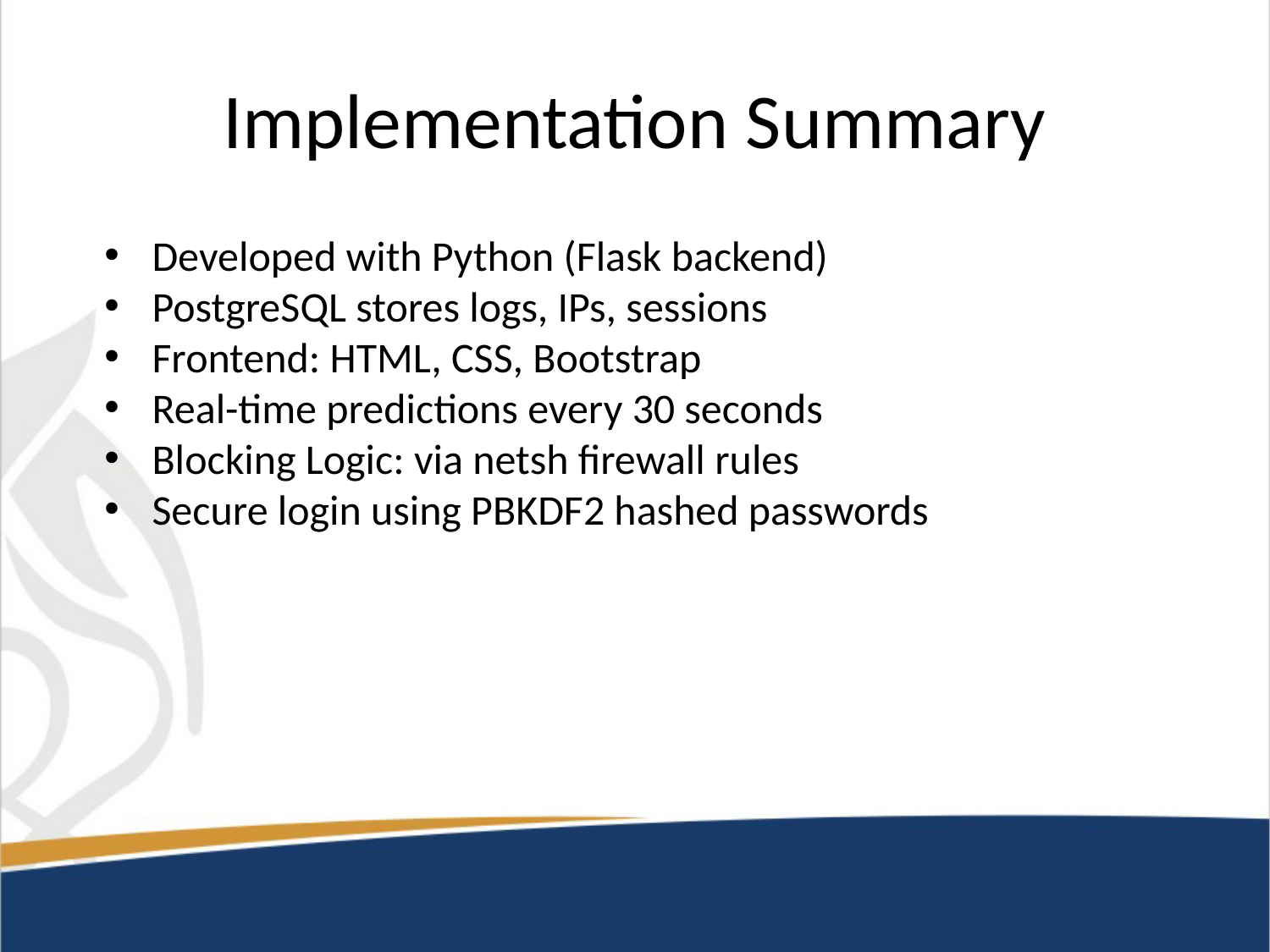

# Implementation Summary
Developed with Python (Flask backend)
PostgreSQL stores logs, IPs, sessions
Frontend: HTML, CSS, Bootstrap
Real-time predictions every 30 seconds
Blocking Logic: via netsh firewall rules
Secure login using PBKDF2 hashed passwords